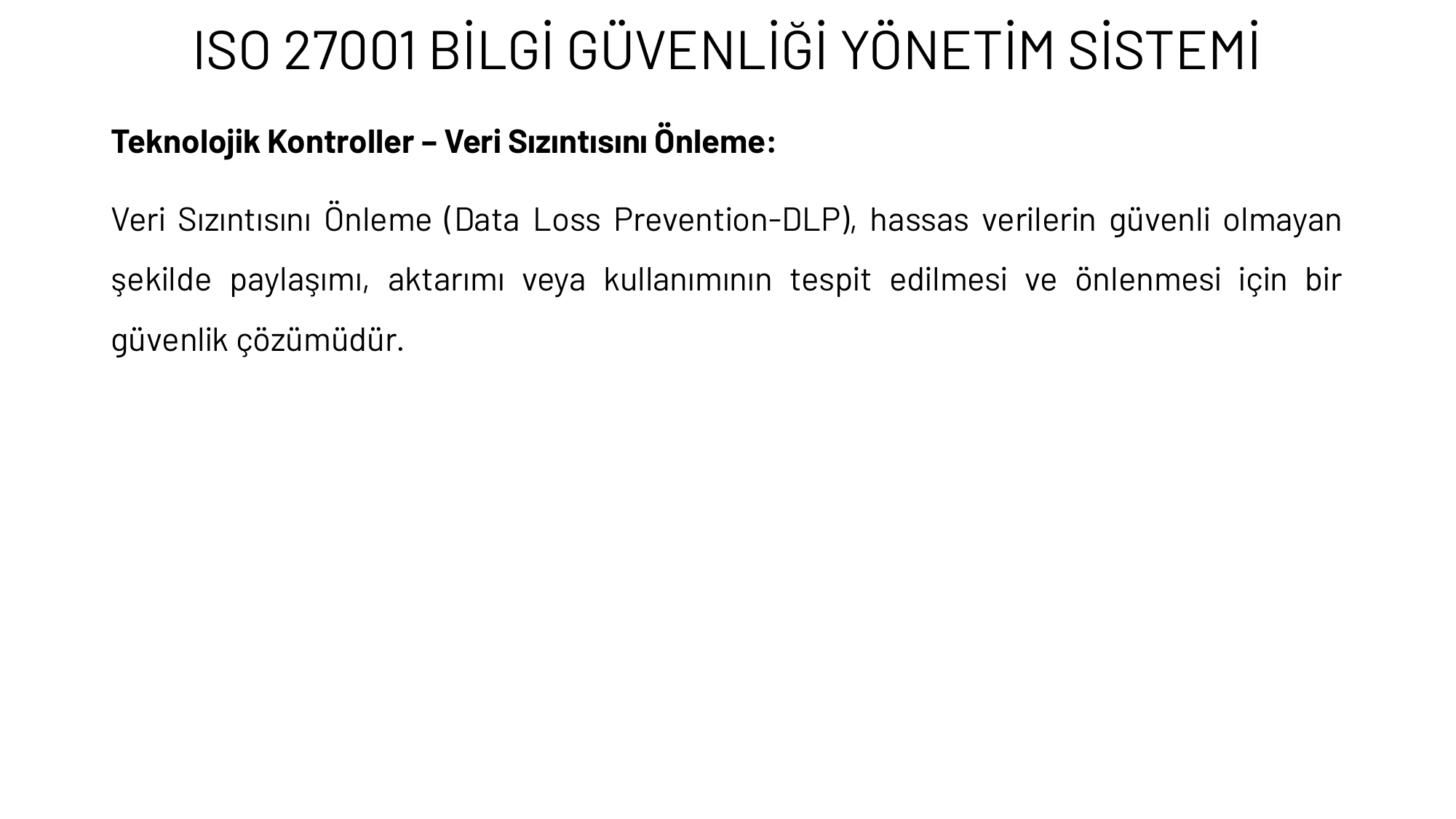

# ISO 27001 BİLGİ GÜVENLİĞİ YÖNETİM SİSTEMİ
Teknolojik Kontroller – Veri Sızıntısını Önleme:
Veri Sızıntısını Önleme (Data Loss Prevention-DLP), hassas verilerin güvenli olmayan şekilde paylaşımı, aktarımı veya kullanımının tespit edilmesi ve önlenmesi için bir güvenlik çözümüdür.